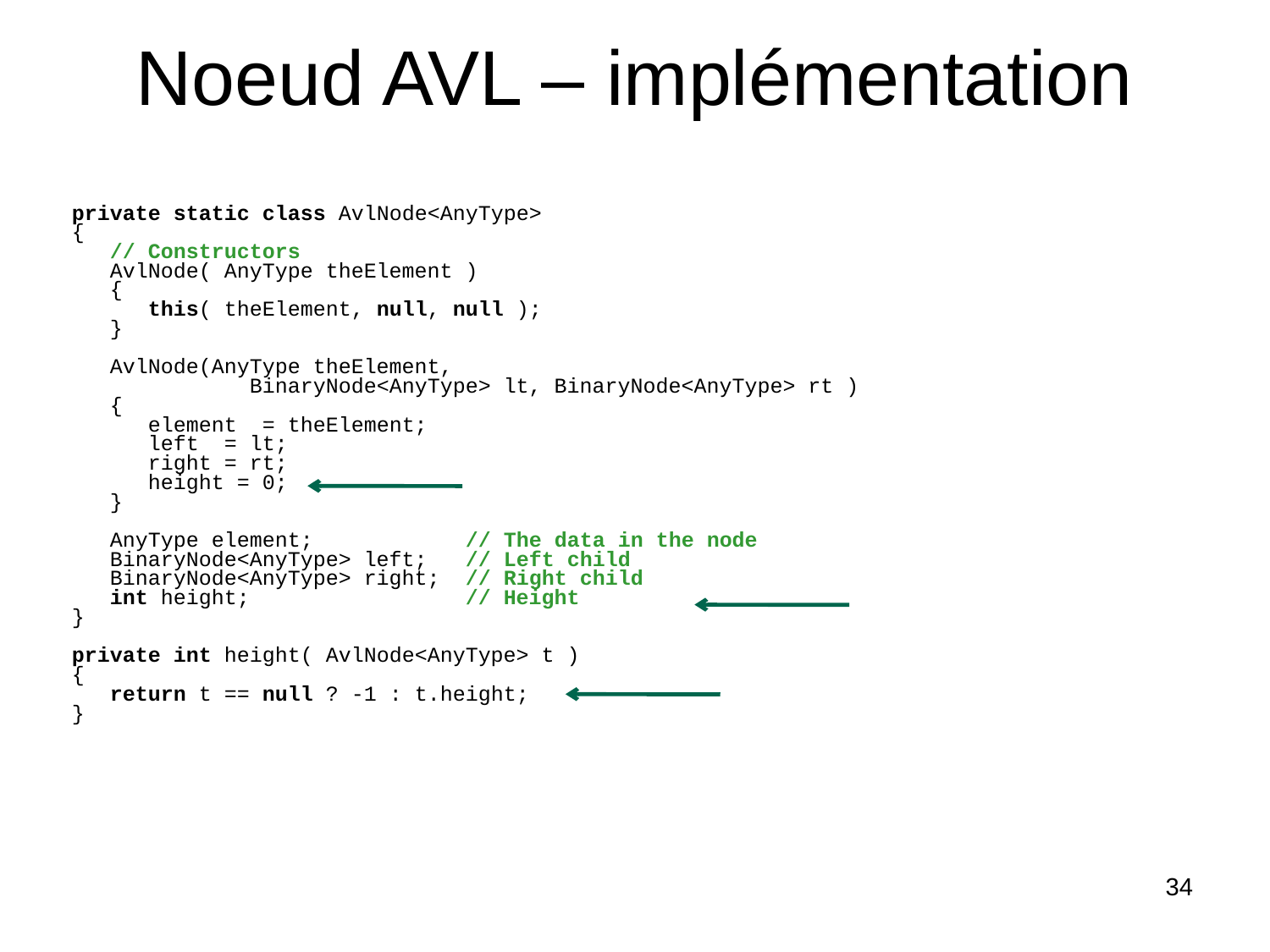

# Noeud AVL – implémentation
private static class AvlNode<AnyType>
{
   // Constructors
   AvlNode( AnyType theElement )
   {
      this( theElement, null, null );
   }

   AvlNode(AnyType theElement,
              BinaryNode<AnyType> lt, BinaryNode<AnyType> rt )
   {
      element  = theElement;
      left  = lt;
      right = rt;
      height = 0;
   }

   AnyType element;            // The data in the node
   BinaryNode<AnyType> left;   // Left child
   BinaryNode<AnyType> right;  // Right child
   int height;                 // Height
}

private int height( AvlNode<AnyType> t )
{
   return t == null ? -1 : t.height;
}
34